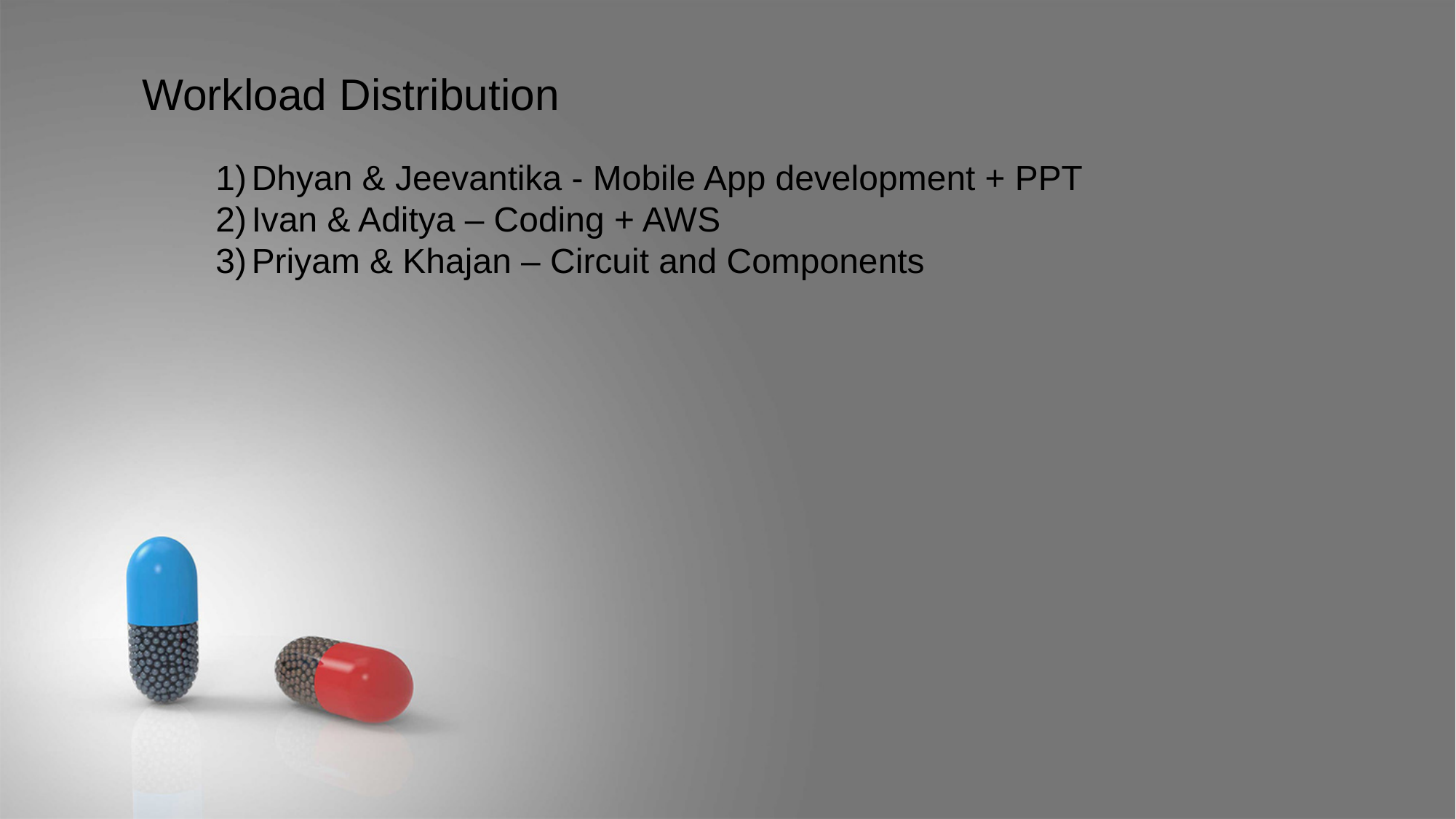

Workload Distribution
Dhyan & Jeevantika - Mobile App development + PPT
Ivan & Aditya – Coding + AWS
Priyam & Khajan – Circuit and Components